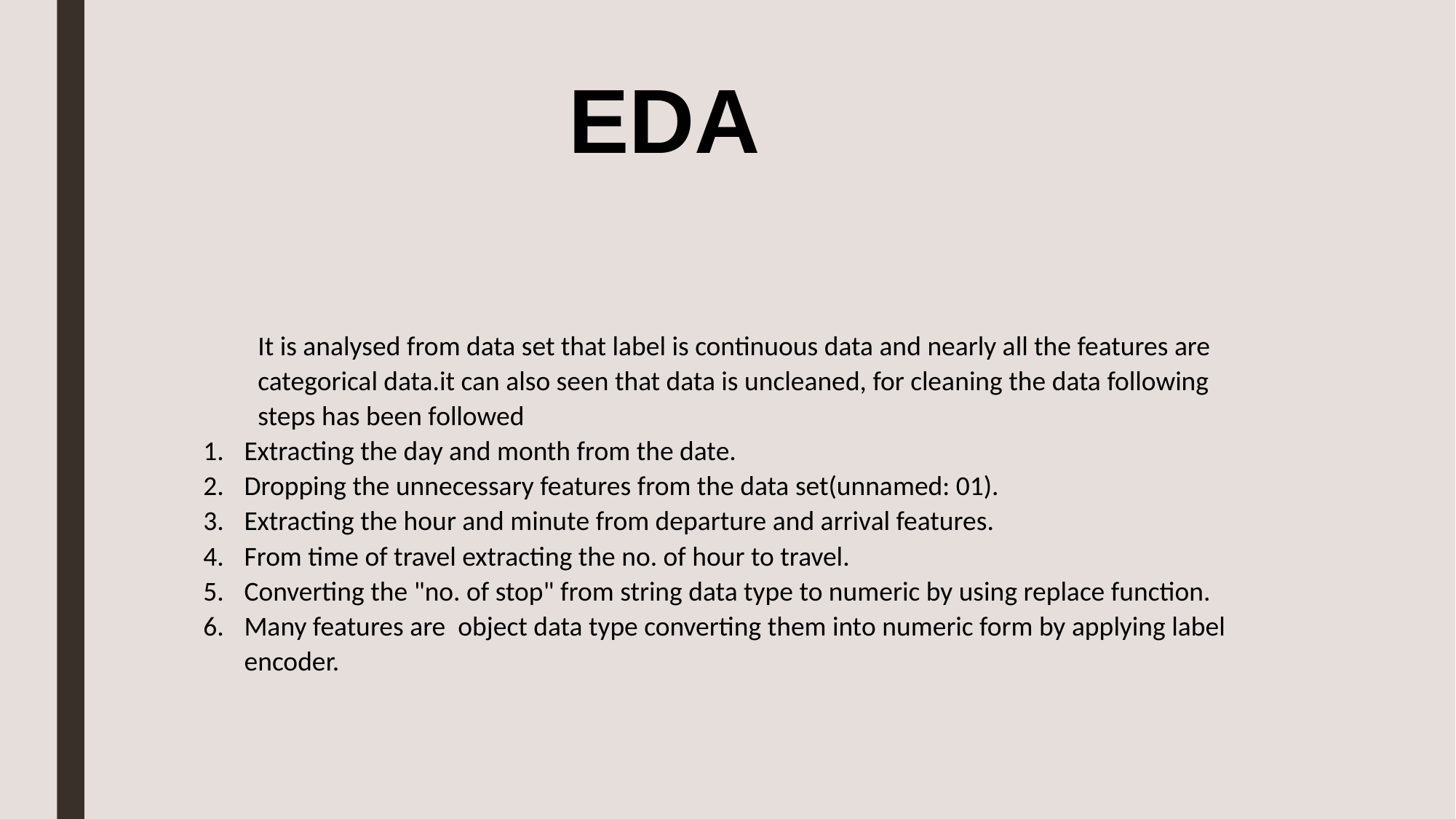

EDA
It is analysed from data set that label is continuous data and nearly all the features are categorical data.it can also seen that data is uncleaned, for cleaning the data following steps has been followed
Extracting the day and month from the date.
Dropping the unnecessary features from the data set(unnamed: 01).
Extracting the hour and minute from departure and arrival features.
From time of travel extracting the no. of hour to travel.
Converting the "no. of stop" from string data type to numeric by using replace function.
Many features are  object data type converting them into numeric form by applying label encoder.